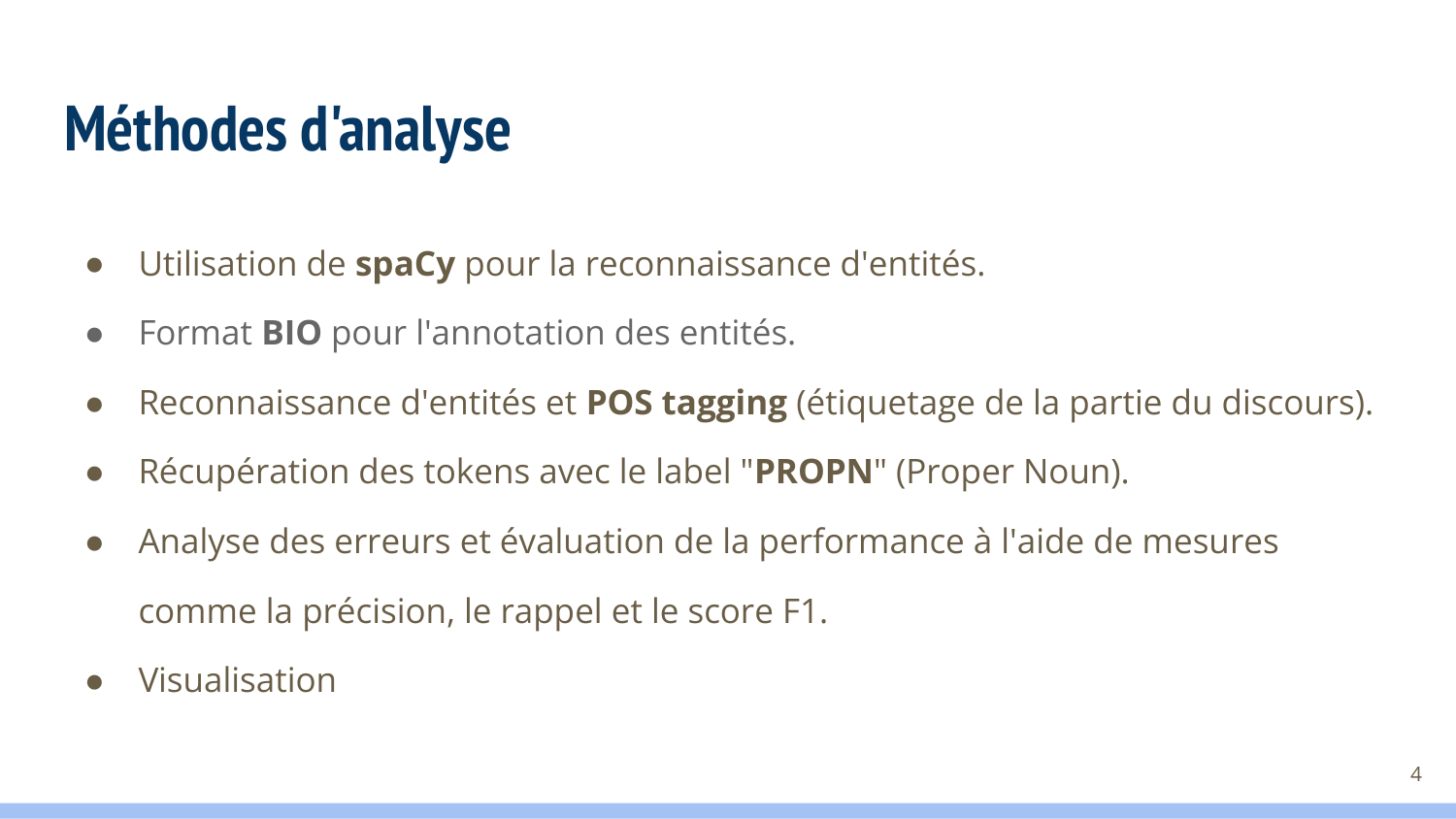

# Méthodes d'analyse
Utilisation de spaCy pour la reconnaissance d'entités.
Format BIO pour l'annotation des entités.
Reconnaissance d'entités et POS tagging (étiquetage de la partie du discours).
Récupération des tokens avec le label "PROPN" (Proper Noun).
Analyse des erreurs et évaluation de la performance à l'aide de mesures comme la précision, le rappel et le score F1.
Visualisation

4